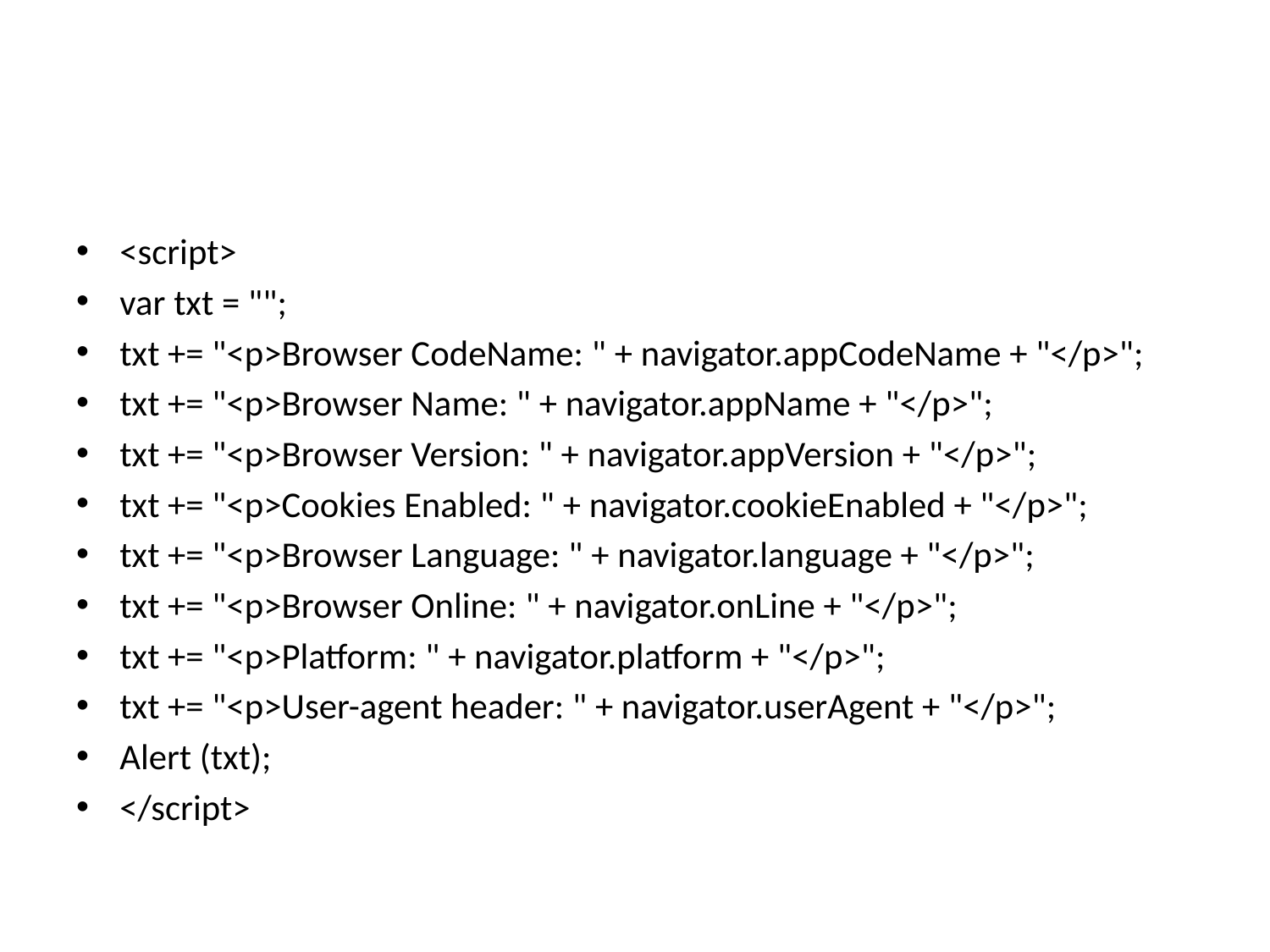

#
<script>
var txt = "";
txt += "<p>Browser CodeName: " + navigator.appCodeName + "</p>";
txt += "<p>Browser Name: " + navigator.appName + "</p>";
txt += "<p>Browser Version: " + navigator.appVersion + "</p>";
txt += "<p>Cookies Enabled: " + navigator.cookieEnabled + "</p>";
txt += "<p>Browser Language: " + navigator.language + "</p>";
txt += "<p>Browser Online: " + navigator.onLine + "</p>";
txt += "<p>Platform: " + navigator.platform + "</p>";
txt += "<p>User-agent header: " + navigator.userAgent + "</p>";
Alert (txt);
</script>